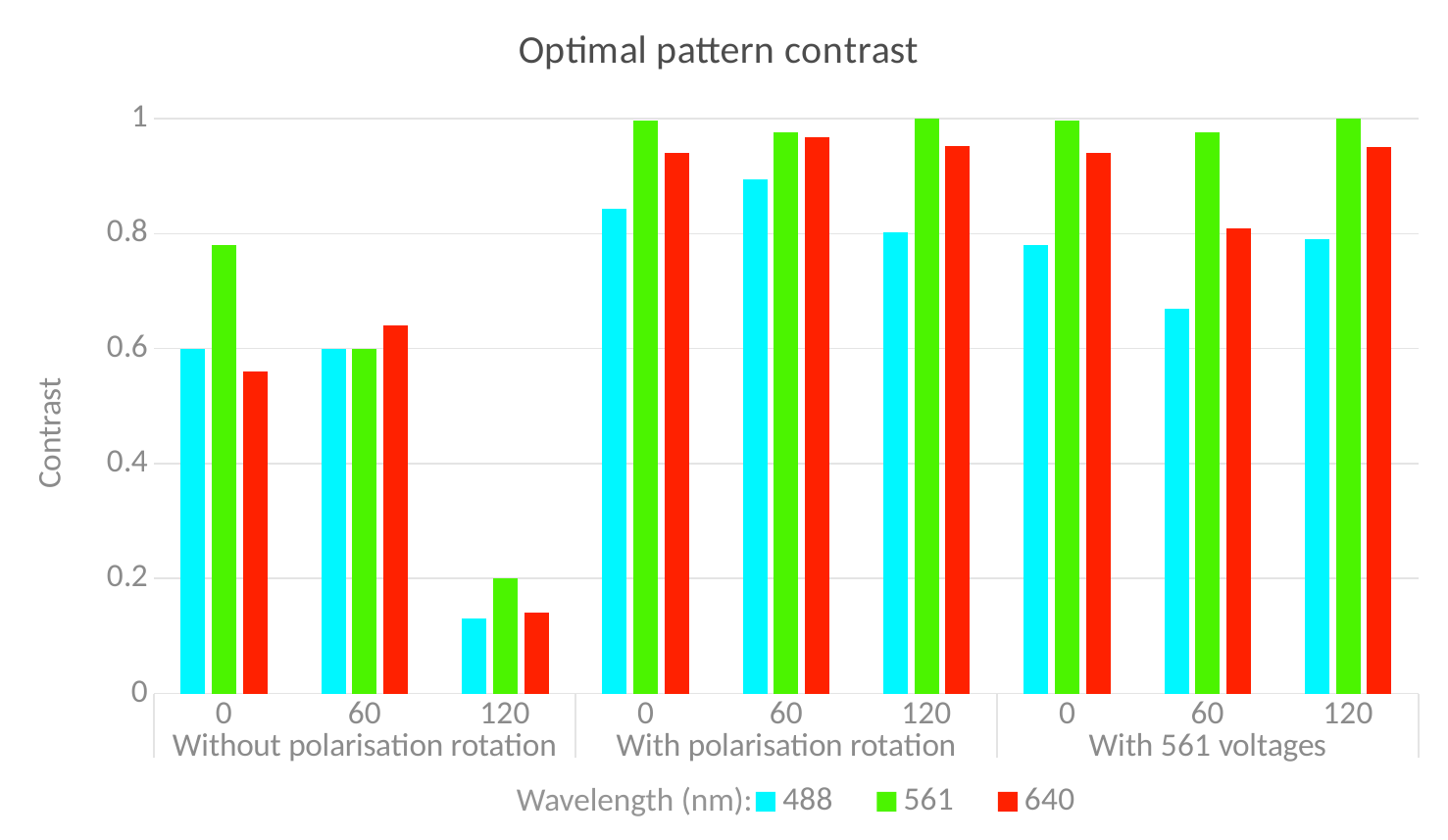

### Chart: Optimal pattern contrast

| Category | 488 | 561 | 640 |
|---|---|---|---|
| 0 | 0.6 | 0.78 | 0.56 |
| 60 | 0.6 | 0.6 | 0.64 |
| 120 | 0.13 | 0.2 | 0.14 |
| 0 | 0.8438 | 0.9968 | 0.9406 |
| 60 | 0.8946 | 0.9757 | 0.968 |
| 120 | 0.8027 | 1.0 | 0.9528 |
| 0 | 0.78 | 0.9968 | 0.94 |
| 60 | 0.67 | 0.9757 | 0.81 |
| 120 | 0.79 | 1.0 | 0.95 |
Wavelength (nm):